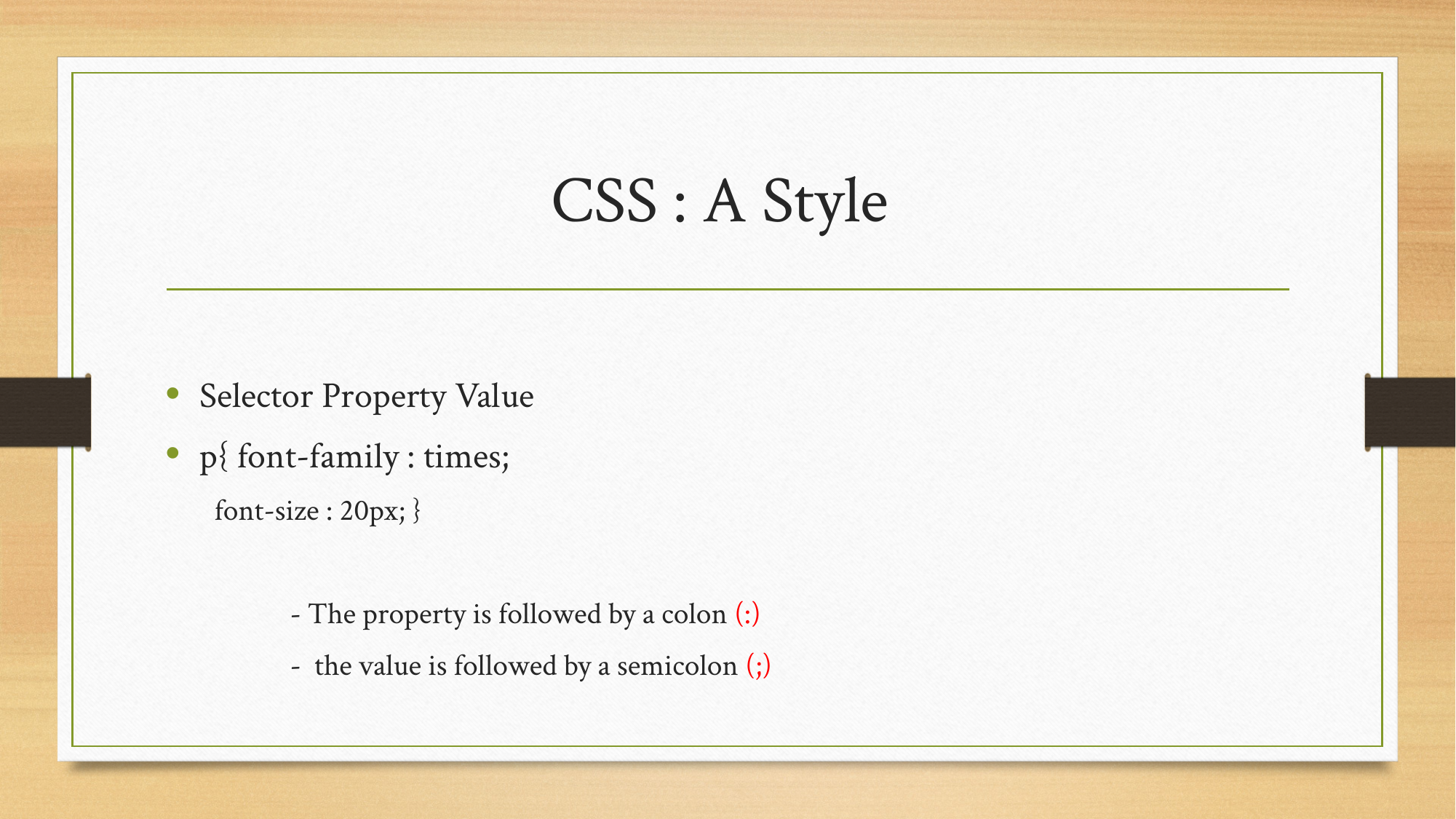

# CSS : A Style

Selector Property Value
p{ font-family : times;
     font-size : 20px; }

 	- The property is followed by a colon (:)
	-  the value is followed by a semicolon (;)